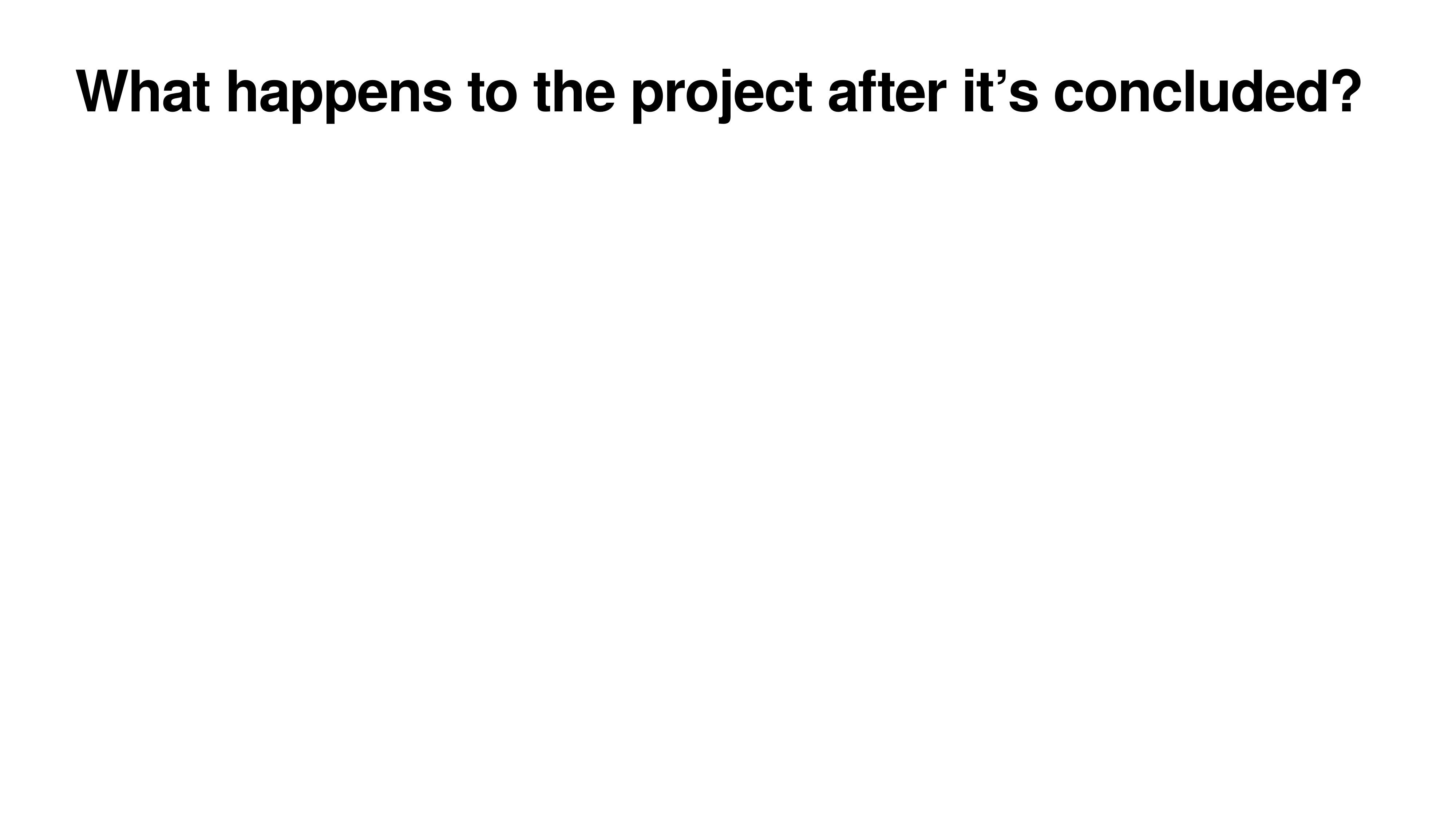

# What happens to the project after it’s concluded?